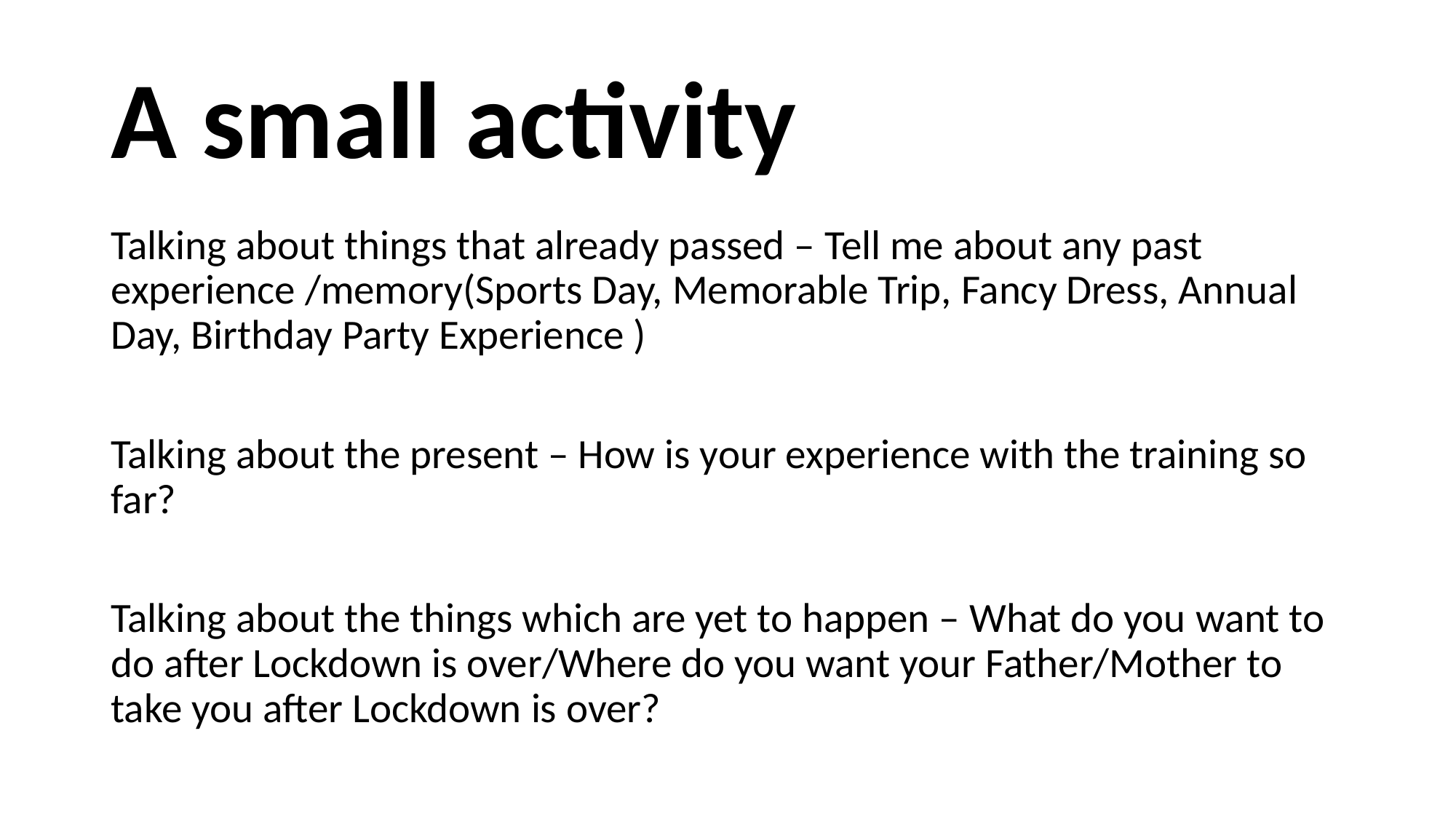

# A small activity
Talking about things that already passed – Tell me about any past experience /memory(Sports Day, Memorable Trip, Fancy Dress, Annual Day, Birthday Party Experience )

Talking about the present – How is your experience with the training so far?

Talking about the things which are yet to happen – What do you want to do after Lockdown is over/Where do you want your Father/Mother to take you after Lockdown is over?